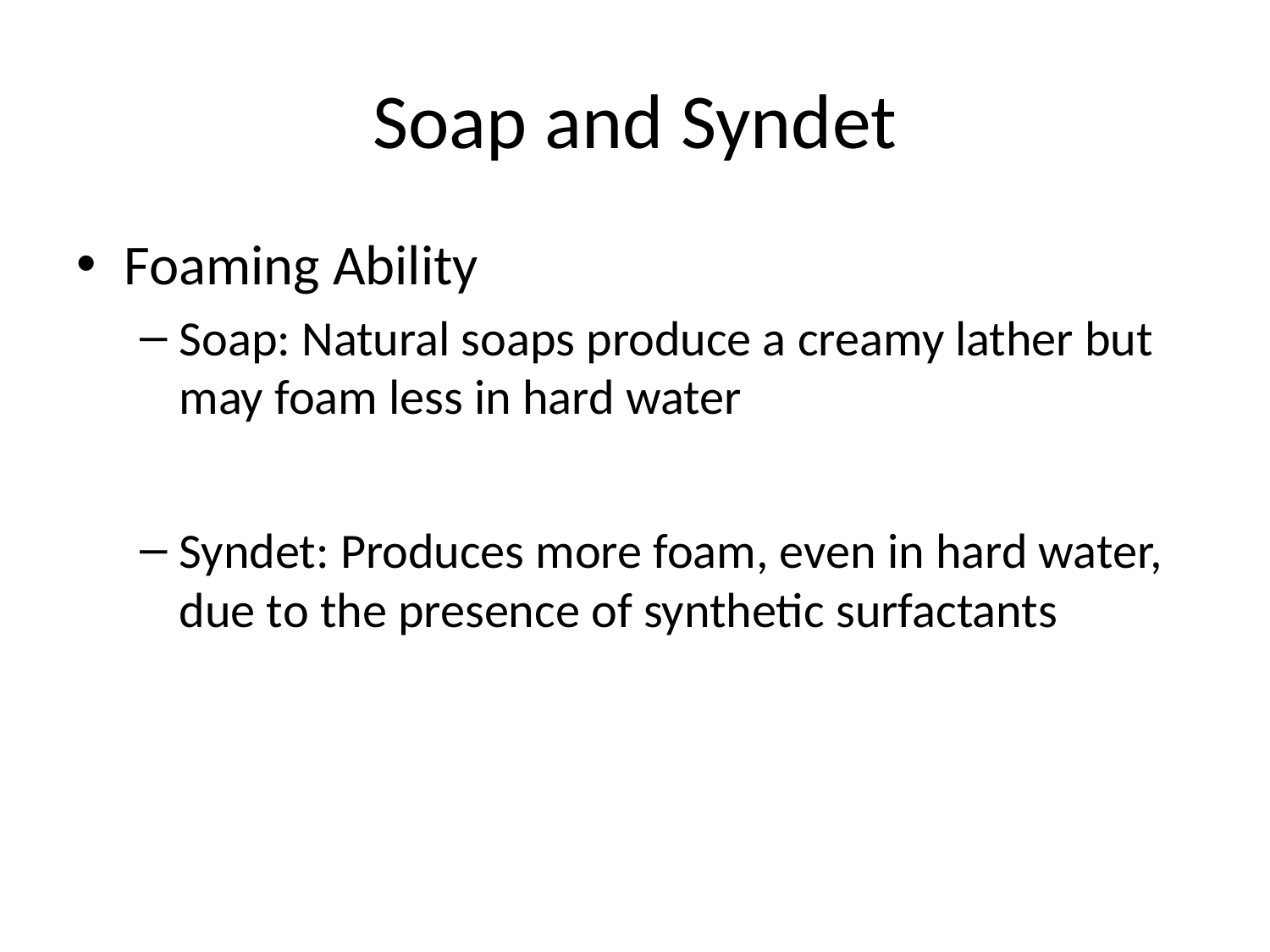

# Soap and Syndet
Foaming Ability
Soap: Natural soaps produce a creamy lather but may foam less in hard water

Syndet: Produces more foam, even in hard water, due to the presence of synthetic surfactants